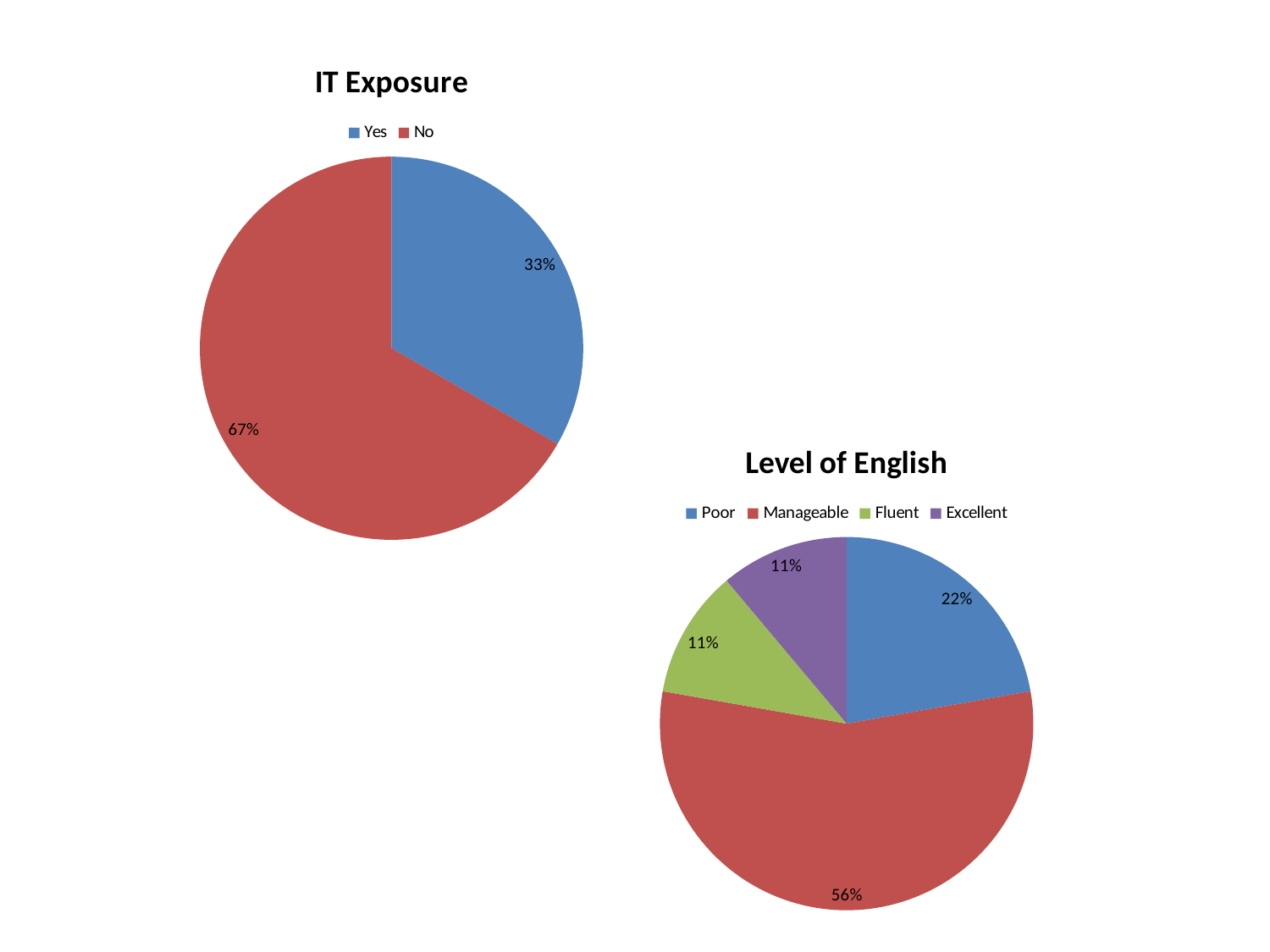

### Chart:

| Category | IT Exposure |
|---|---|
| Yes | 6.0 |
| No | 12.0 |

### Chart:

| Category | Level of English |
|---|---|
| Poor | 4.0 |
| Manageable | 10.0 |
| Fluent | 2.0 |
| Excellent | 2.0 |